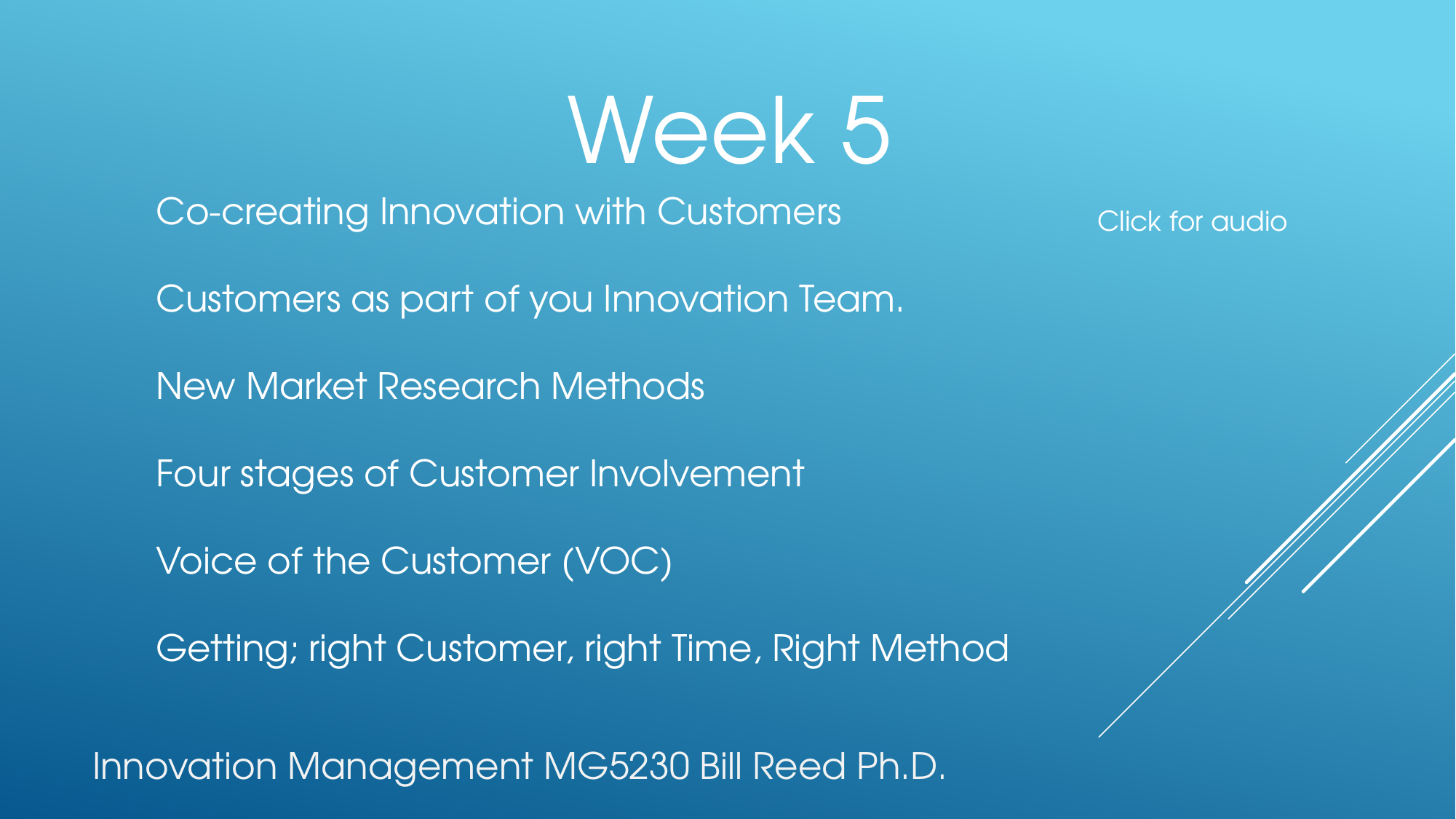

Week 5

Co-creating Innovation with Customers

Customers as part of you Innovation Team.

New Market Research Methods

Four stages of Customer Involvement

Voice of the Customer (VOC)

Getting; right Customer, right Time, Right Method

Click for audio
Innovation Management MG5230 Bill Reed Ph.D.